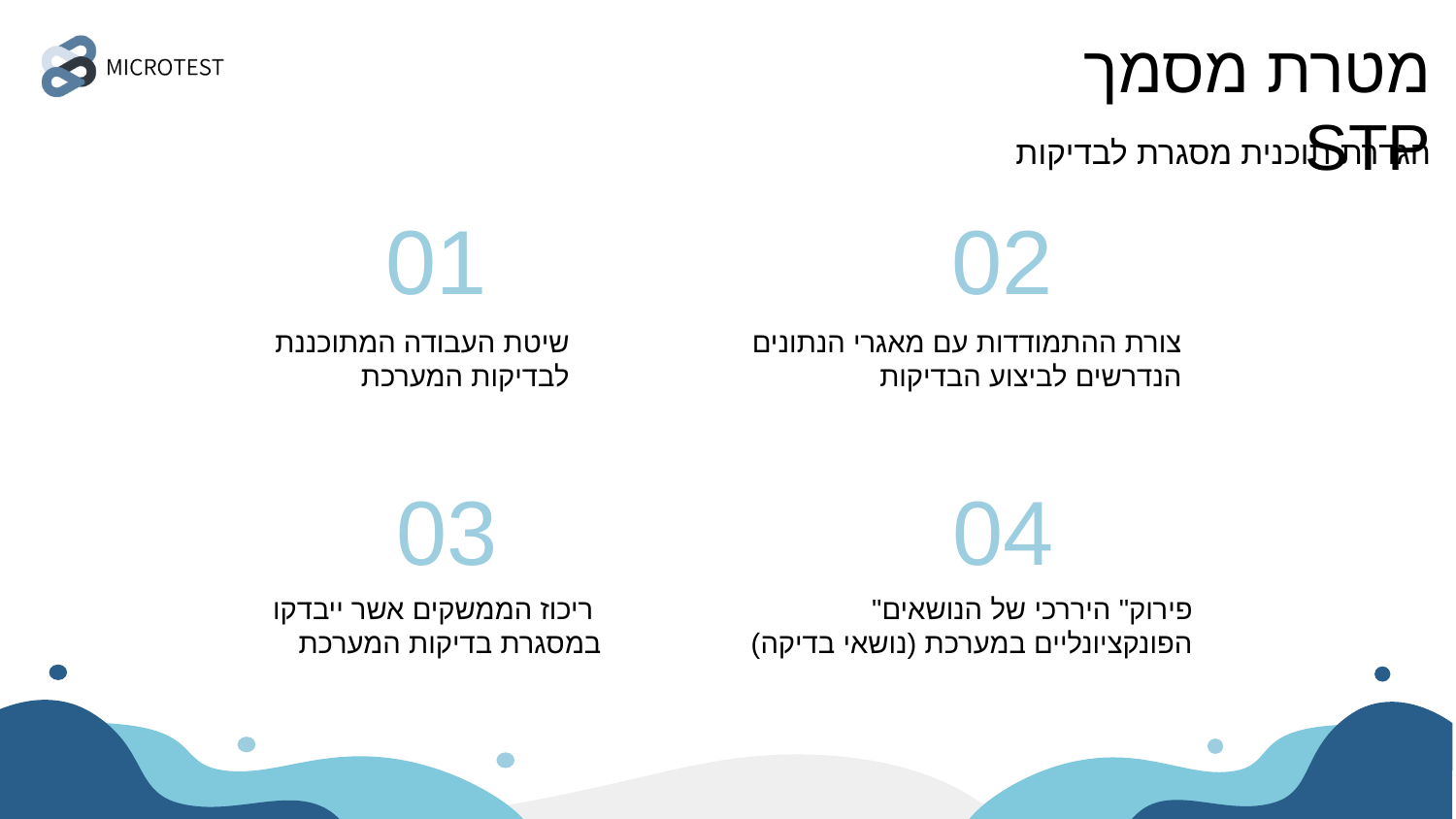

מטרת מסמך STP

הגדרת תוכנית מסגרת לבדיקות
01
02
שיטת העבודה המתוכננת
 לבדיקות המערכת
צורת ההתמודדות עם מאגרי הנתונים
הנדרשים לביצוע הבדיקות
03
04
ריכוז הממשקים אשר ייבדקו
במסגרת בדיקות המערכת
"פירוק" היררכי של הנושאים
 הפונקציונליים במערכת (נושאי בדיקה)